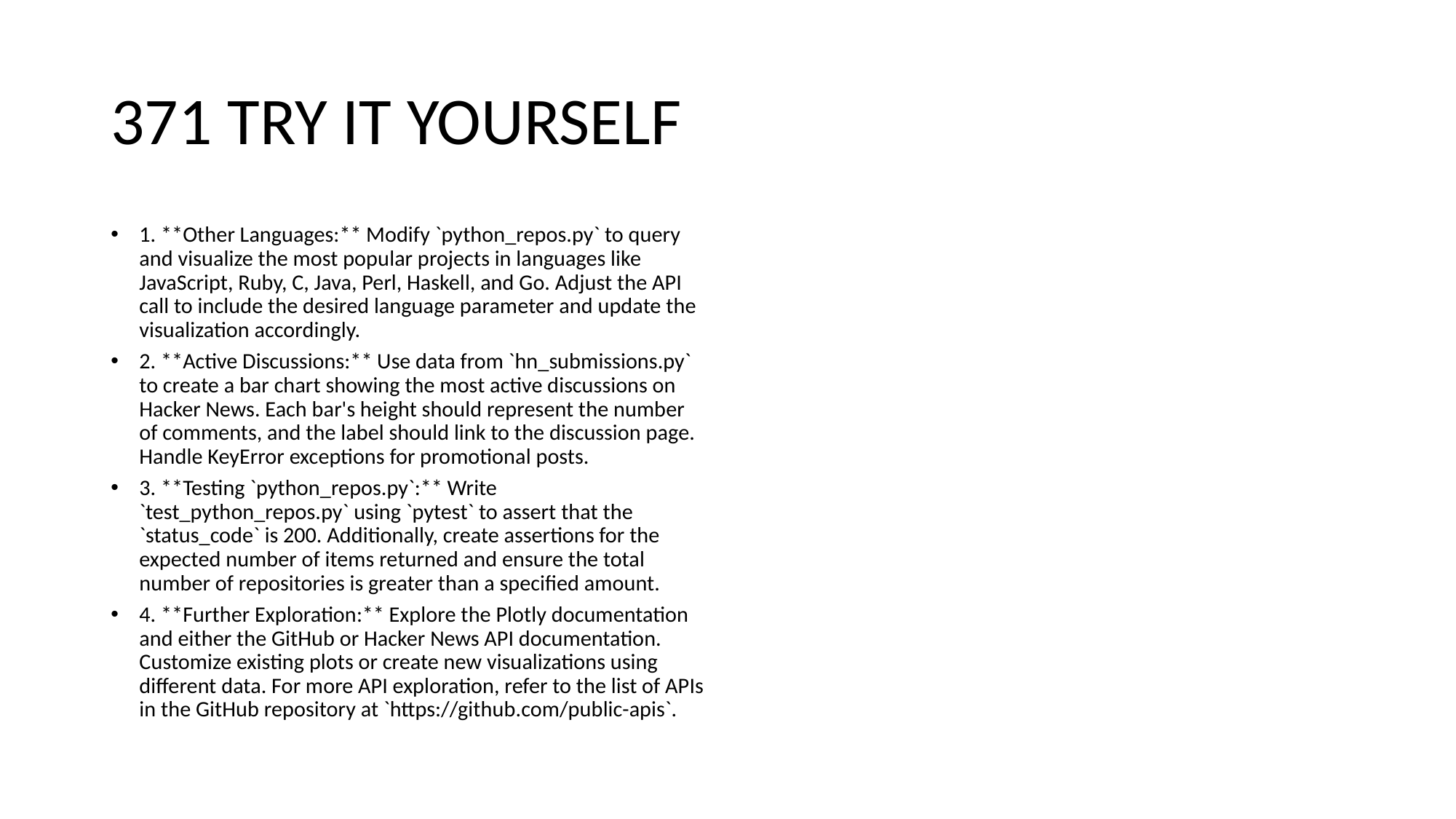

# 371 TRY IT YOURSELF
1. **Other Languages:** Modify `python_repos.py` to query and visualize the most popular projects in languages like JavaScript, Ruby, C, Java, Perl, Haskell, and Go. Adjust the API call to include the desired language parameter and update the visualization accordingly.
2. **Active Discussions:** Use data from `hn_submissions.py` to create a bar chart showing the most active discussions on Hacker News. Each bar's height should represent the number of comments, and the label should link to the discussion page. Handle KeyError exceptions for promotional posts.
3. **Testing `python_repos.py`:** Write `test_python_repos.py` using `pytest` to assert that the `status_code` is 200. Additionally, create assertions for the expected number of items returned and ensure the total number of repositories is greater than a specified amount.
4. **Further Exploration:** Explore the Plotly documentation and either the GitHub or Hacker News API documentation. Customize existing plots or create new visualizations using different data. For more API exploration, refer to the list of APIs in the GitHub repository at `https://github.com/public-apis`.